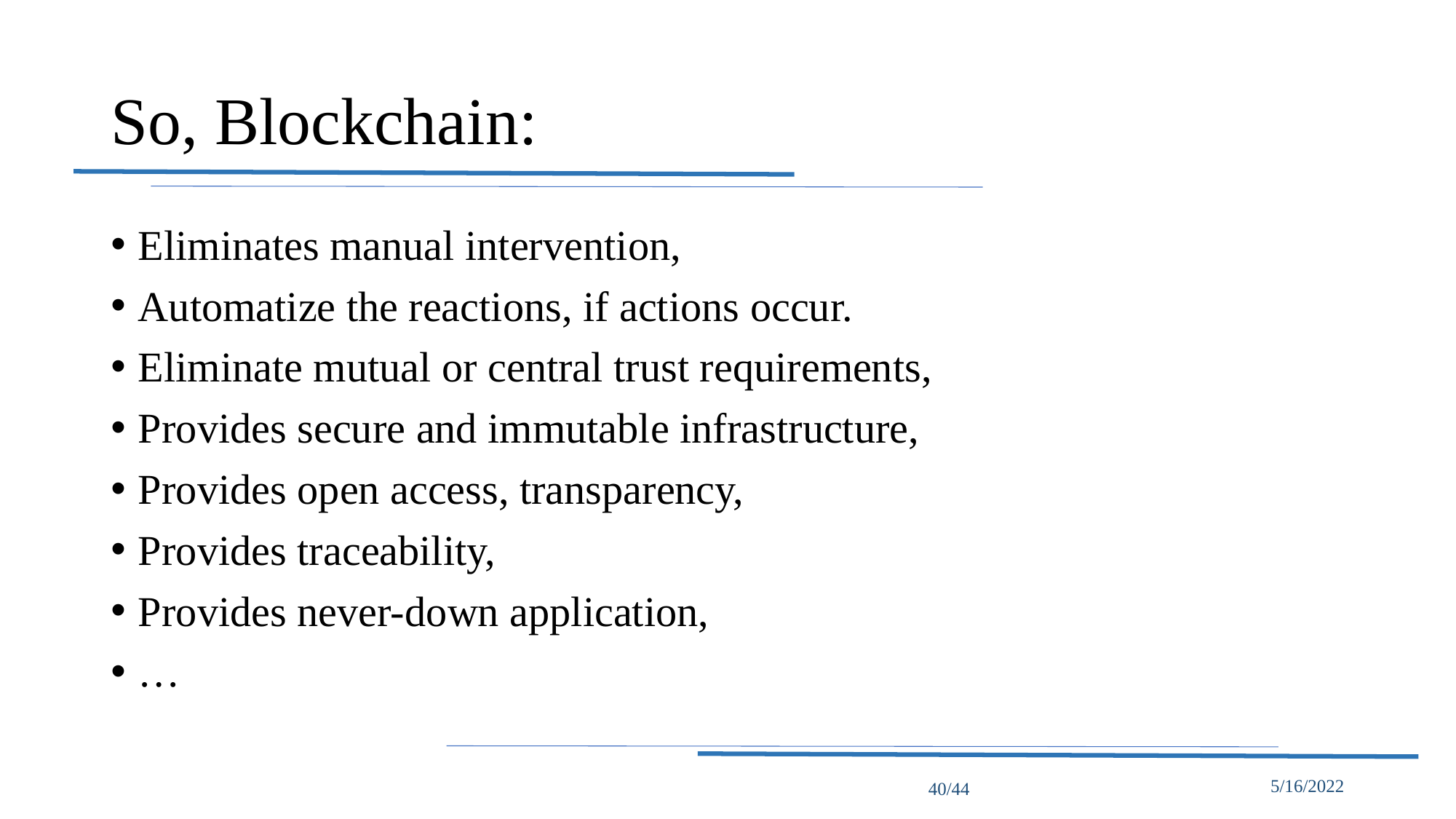

# So, Blockchain:
Eliminates manual intervention,
Automatize the reactions, if actions occur.
Eliminate mutual or central trust requirements,
Provides secure and immutable infrastructure,
Provides open access, transparency,
Provides traceability,
Provides never-down application,
…
40/44
5/16/2022